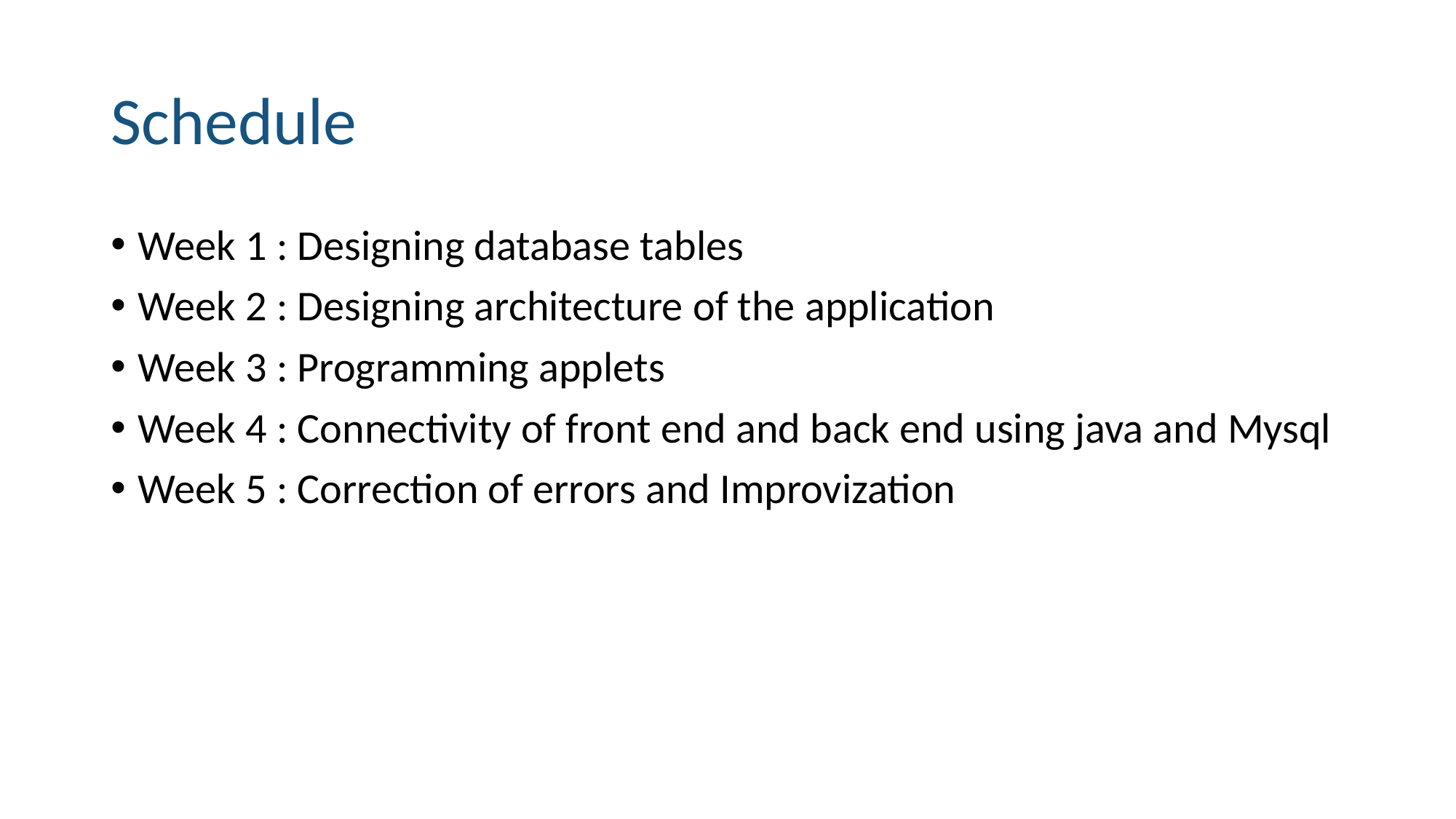

# Schedule
Week 1 : Designing database tables
Week 2 : Designing architecture of the application
Week 3 : Programming applets
Week 4 : Connectivity of front end and back end using java and Mysql
Week 5 : Correction of errors and Improvization